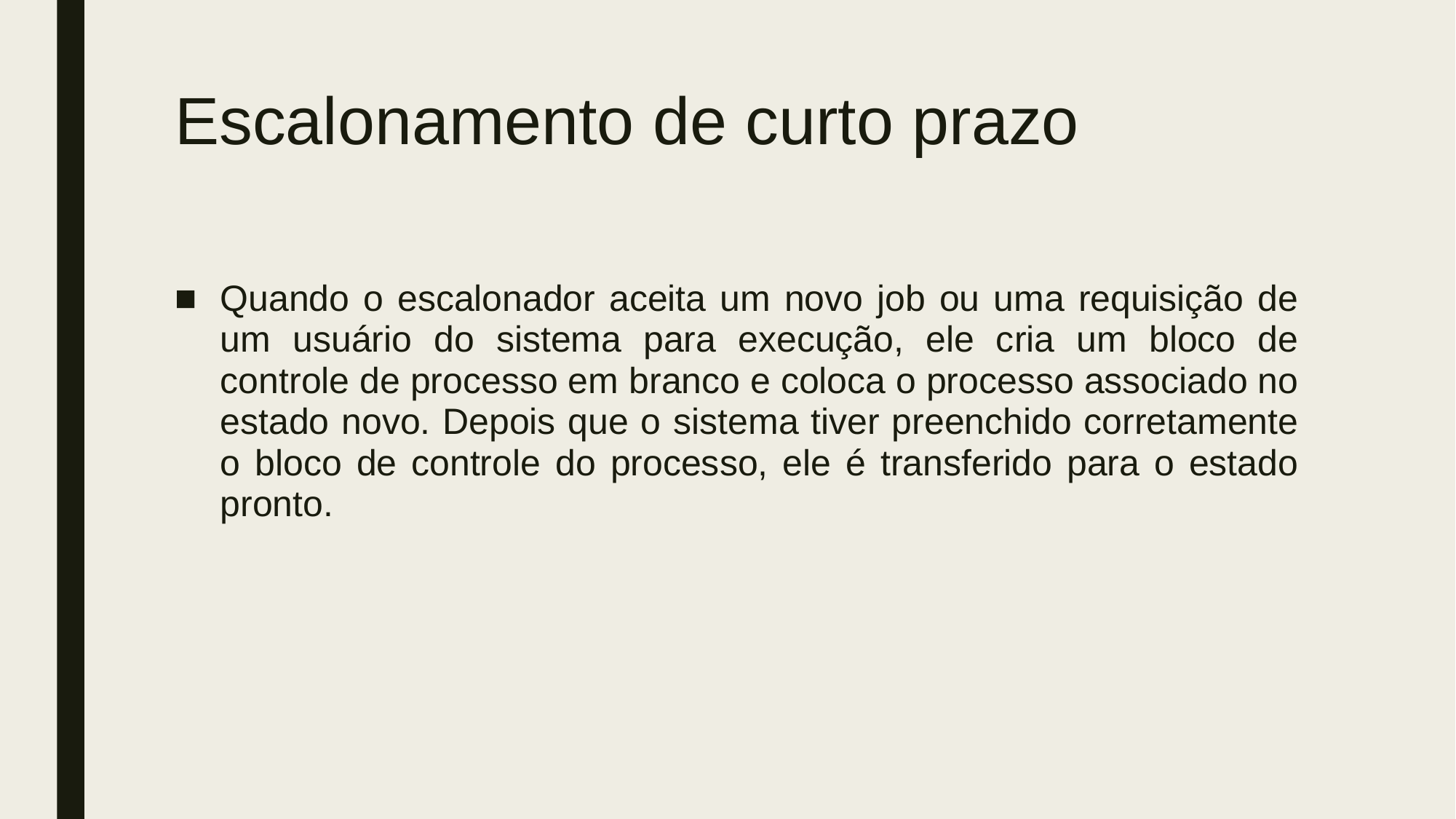

# Escalonamento de curto prazo
Quando o escalonador aceita um novo job ou uma requisição de um usuário do sistema para execução, ele cria um bloco de controle de processo em branco e coloca o processo associado no estado novo. Depois que o sistema tiver preenchido corretamente o bloco de controle do processo, ele é transferido para o estado pronto.